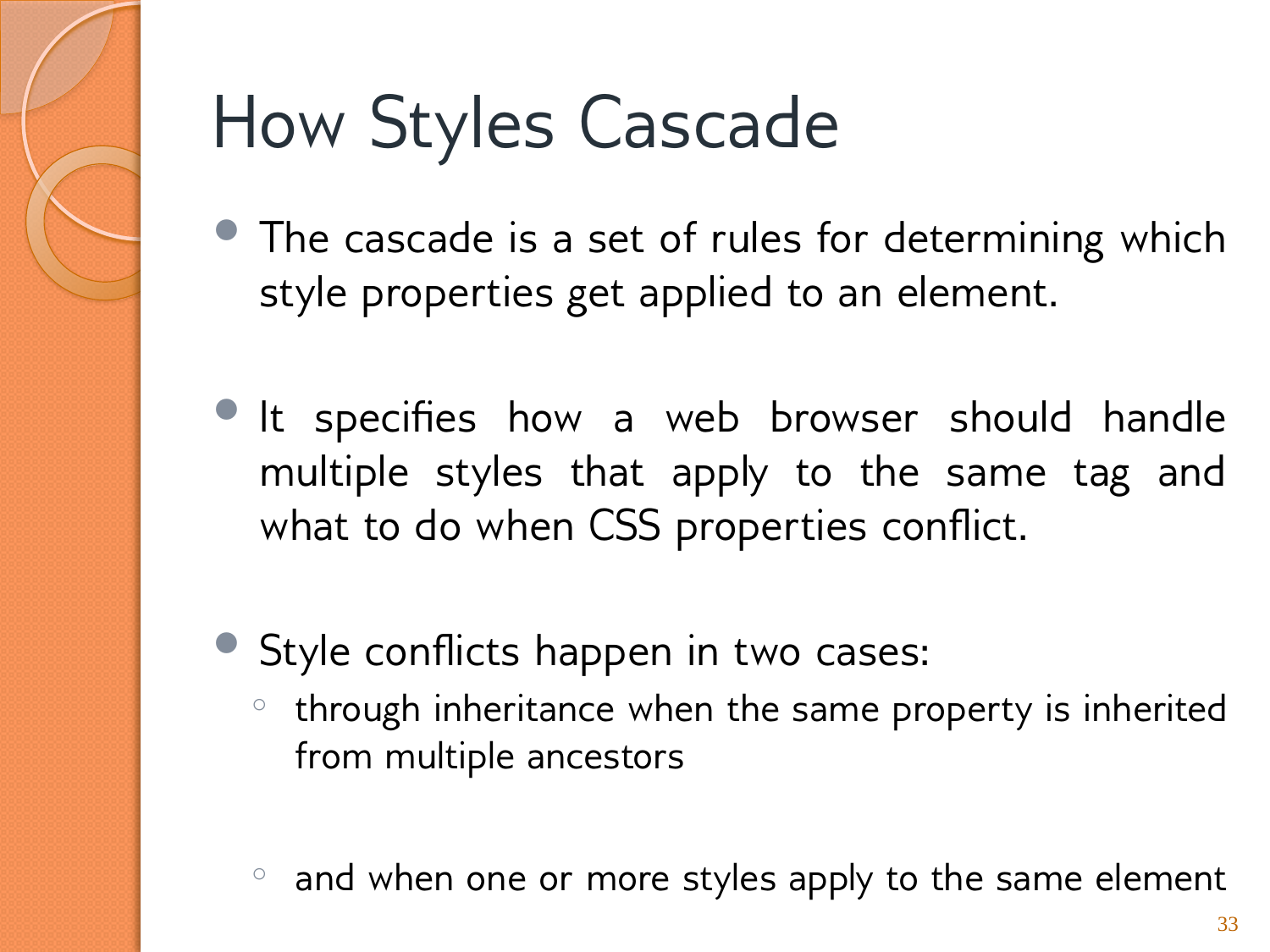

# How Styles Cascade
The cascade is a set of rules for determining which style properties get applied to an element.

It specifies how a web browser should handle multiple styles that apply to the same tag and what to do when CSS properties conflict.

Style conflicts happen in two cases:
through inheritance when the same property is inherited from multiple ancestors

and when one or more styles apply to the same element
33